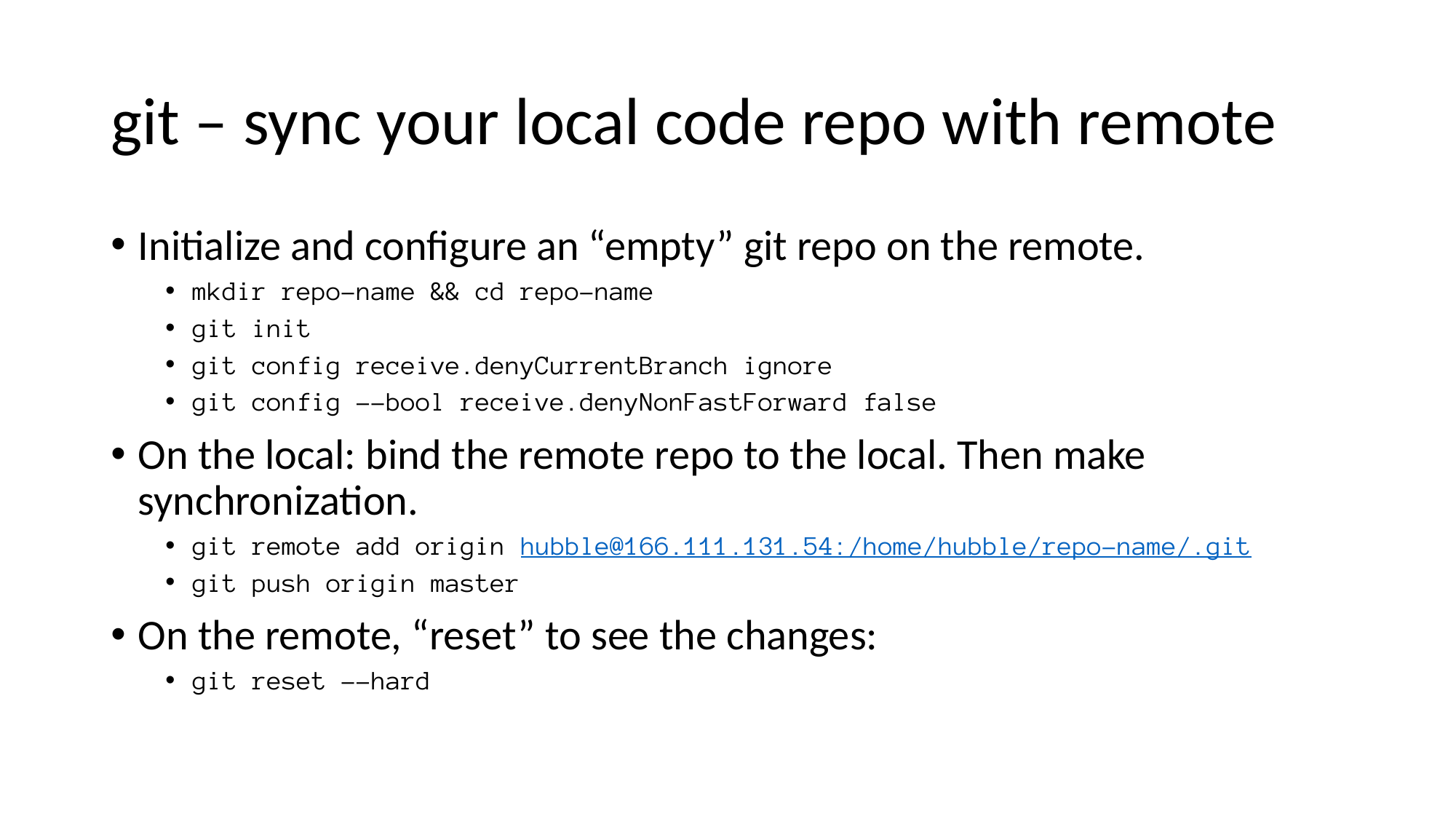

# git – sync your local code repo with remote
Initialize and configure an “empty” git repo on the remote.
mkdir repo-name && cd repo-name
git init
git config receive.denyCurrentBranch ignore
git config --bool receive.denyNonFastForward false
On the local: bind the remote repo to the local. Then make synchronization.
git remote add origin hubble@166.111.131.54:/home/hubble/repo-name/.git
git push origin master
On the remote, “reset” to see the changes:
git reset --hard